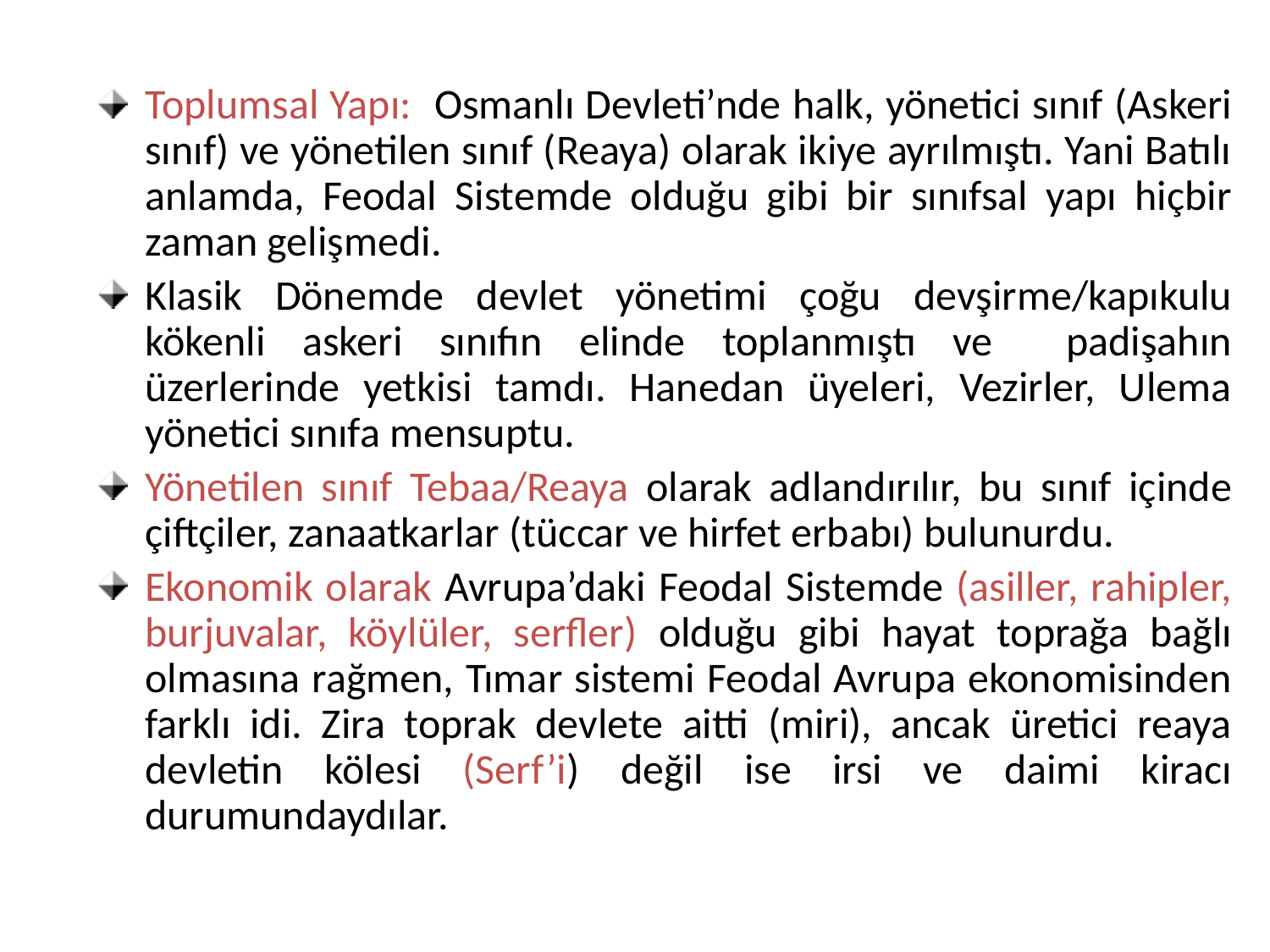

Toplumsal Yapı:  Osmanlı Devleti’nde halk, yönetici sınıf (Askeri sınıf) ve yönetilen sınıf (Reaya) olarak ikiye ayrılmıştı. Yani Batılı anlamda, Feodal Sistemde olduğu gibi bir sınıfsal yapı hiçbir zaman gelişmedi.
Klasik Dönemde devlet yönetimi çoğu devşirme/kapıkulu kökenli askeri sınıfın elinde toplanmıştı ve  padişahın üzerlerinde yetkisi tamdı. Hanedan üyeleri, Vezirler, Ulema yönetici sınıfa mensuptu.
Yönetilen sınıf Tebaa/Reaya olarak adlandırılır, bu sınıf içinde çiftçiler, zanaatkarlar (tüccar ve hirfet erbabı) bulunurdu.
Ekonomik olarak Avrupa’daki Feodal Sistemde (asiller, rahipler, burjuvalar, köylüler, serfler) olduğu gibi hayat toprağa bağlı olmasına rağmen, Tımar sistemi Feodal Avrupa ekonomisinden farklı idi. Zira toprak devlete aitti (miri), ancak üretici reaya devletin kölesi (Serf’i) değil ise irsi ve daimi kiracı durumundaydılar.